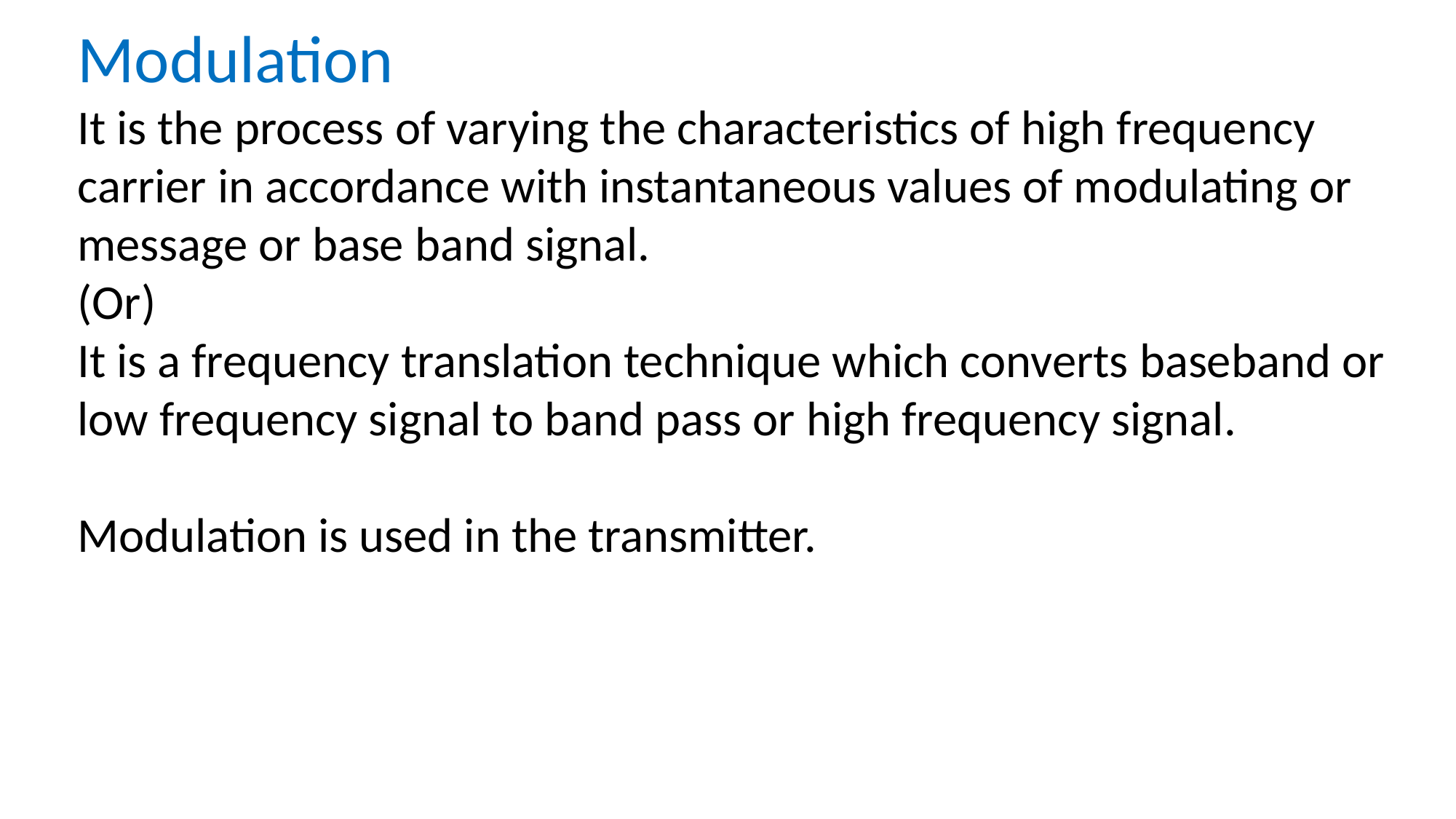

Modulation
It is the process of varying the characteristics of high frequency carrier in accordance with instantaneous values of modulating or message or base band signal.
(Or)
It is a frequency translation technique which converts baseband or low frequency signal to band pass or high frequency signal.

Modulation is used in the transmitter.